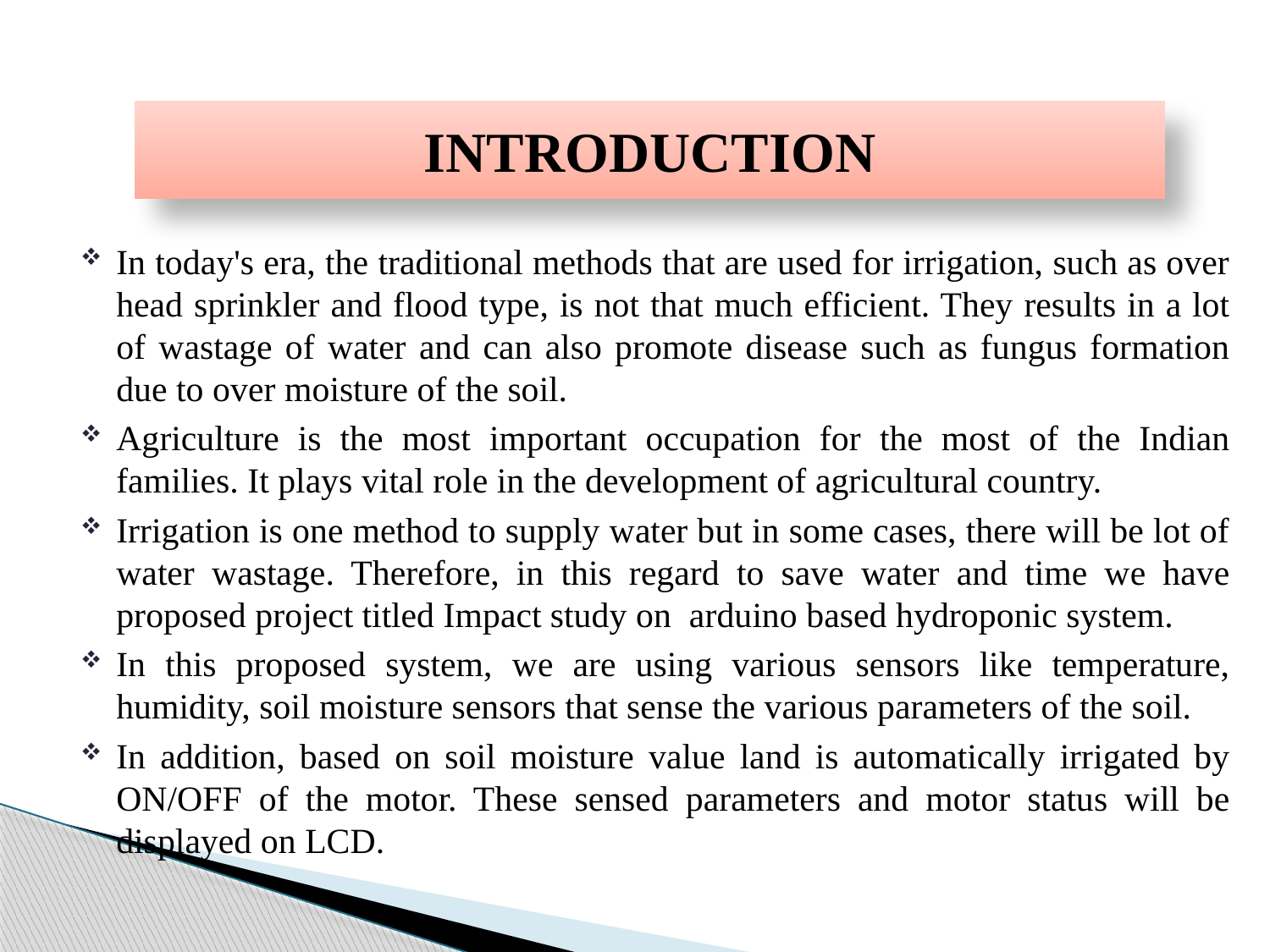

# INTRODUCTION
In today's era, the traditional methods that are used for irrigation, such as over head sprinkler and flood type, is not that much efficient. They results in a lot of wastage of water and can also promote disease such as fungus formation due to over moisture of the soil.
Agriculture is the most important occupation for the most of the Indian families. It plays vital role in the development of agricultural country.
Irrigation is one method to supply water but in some cases, there will be lot of water wastage. Therefore, in this regard to save water and time we have proposed project titled Impact study on  arduino based hydroponic system.
In this proposed system, we are using various sensors like temperature, humidity, soil moisture sensors that sense the various parameters of the soil.
In addition, based on soil moisture value land is automatically irrigated by ON/OFF of the motor. These sensed parameters and motor status will be displayed on LCD.